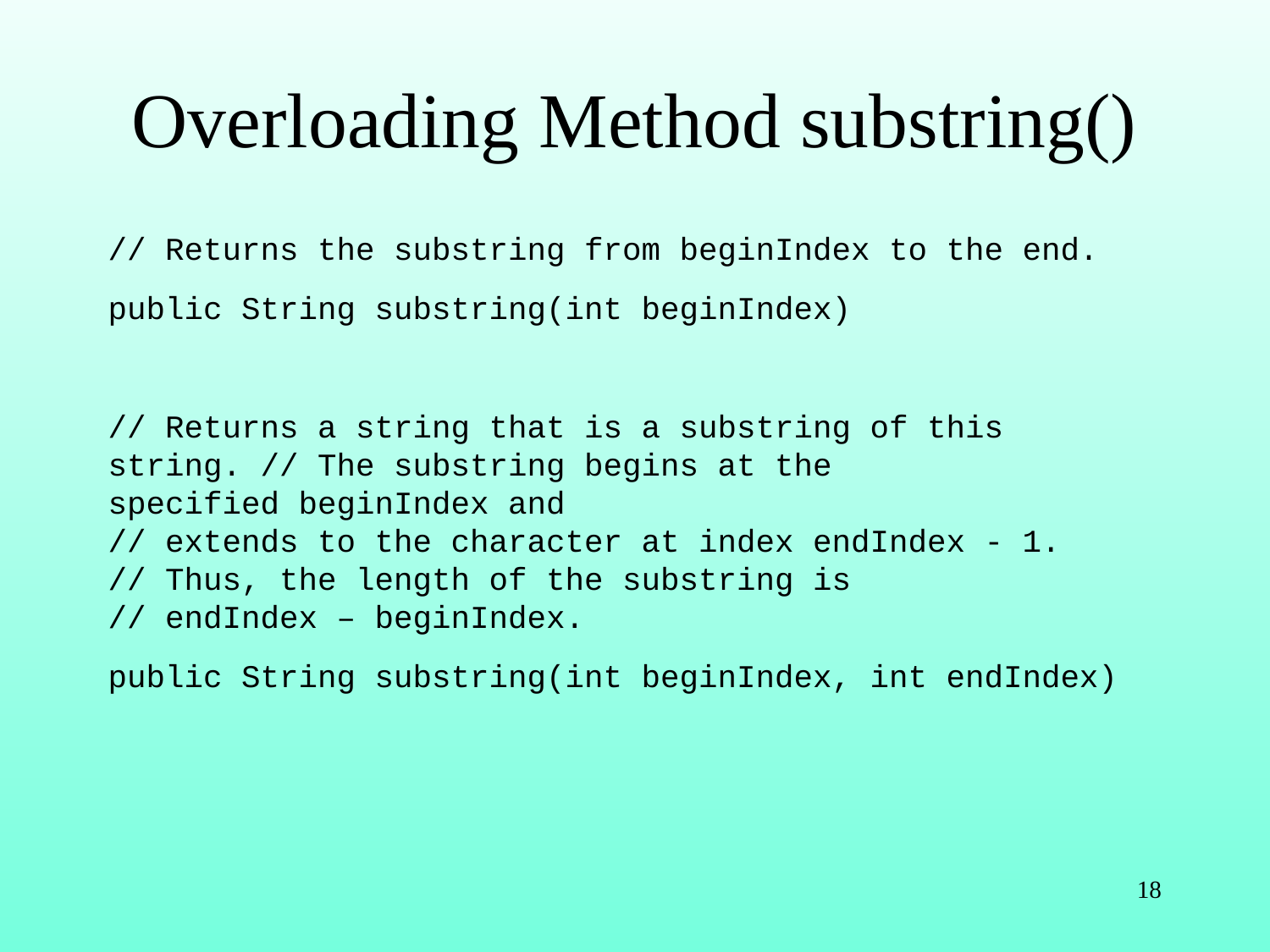

# Overloading Method substring()
// Returns the substring from beginIndex to the end.
public String substring(int beginIndex)

// Returns a string that is a substring of this string. // The substring begins at the specified beginIndex and
// extends to the character at index endIndex - 1.
// Thus, the length of the substring is
// endIndex – beginIndex.
public String substring(int beginIndex, int endIndex)
18